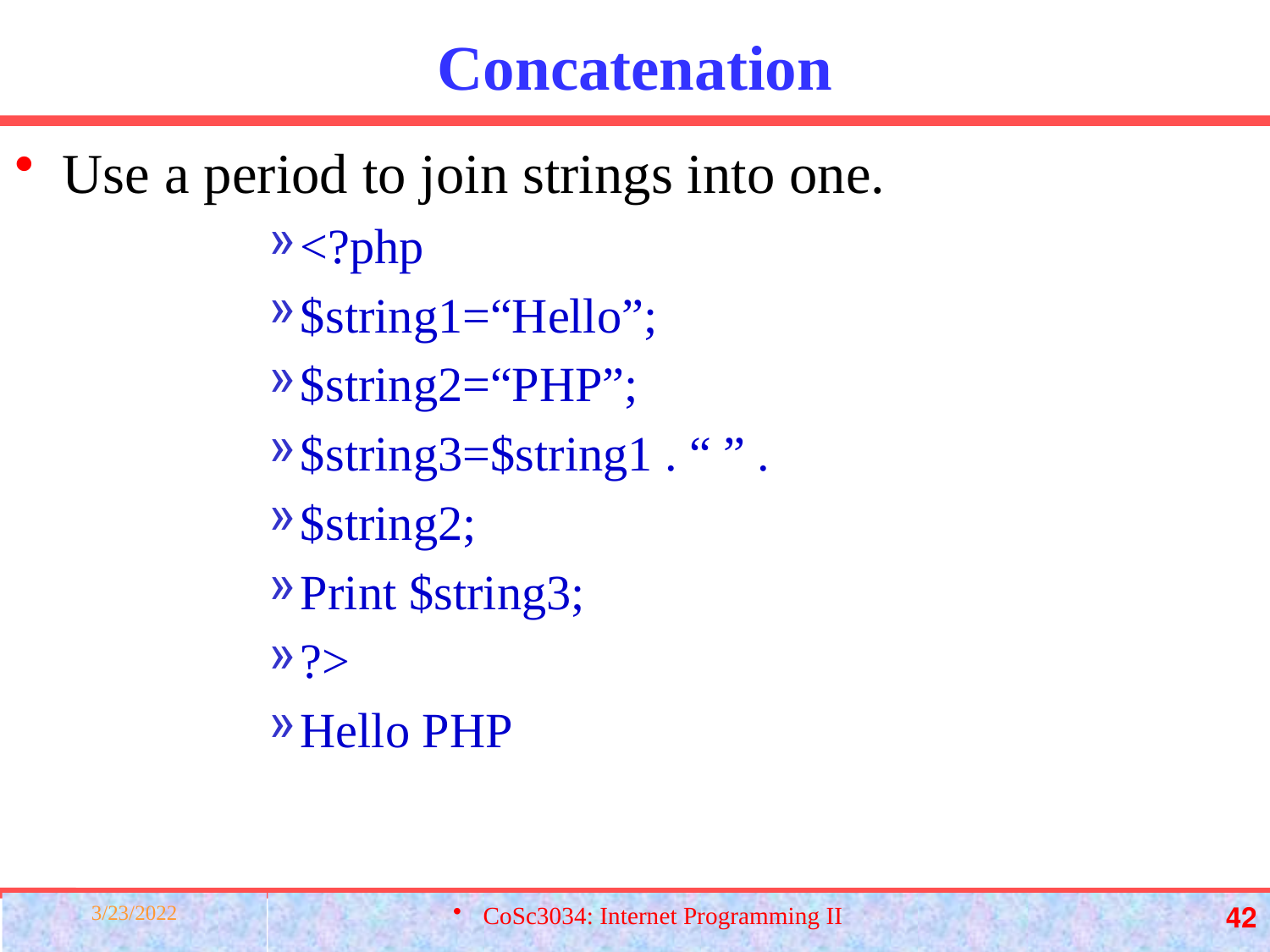

# Concatenation
Use a period to join strings into one.
<?php
$string1=“Hello”;
$string2=“PHP”;
$string3=$string1 . “ ” .
$string2;
Print $string3;
?>
Hello PHP
3/23/2022
CoSc3034: Internet Programming II
42